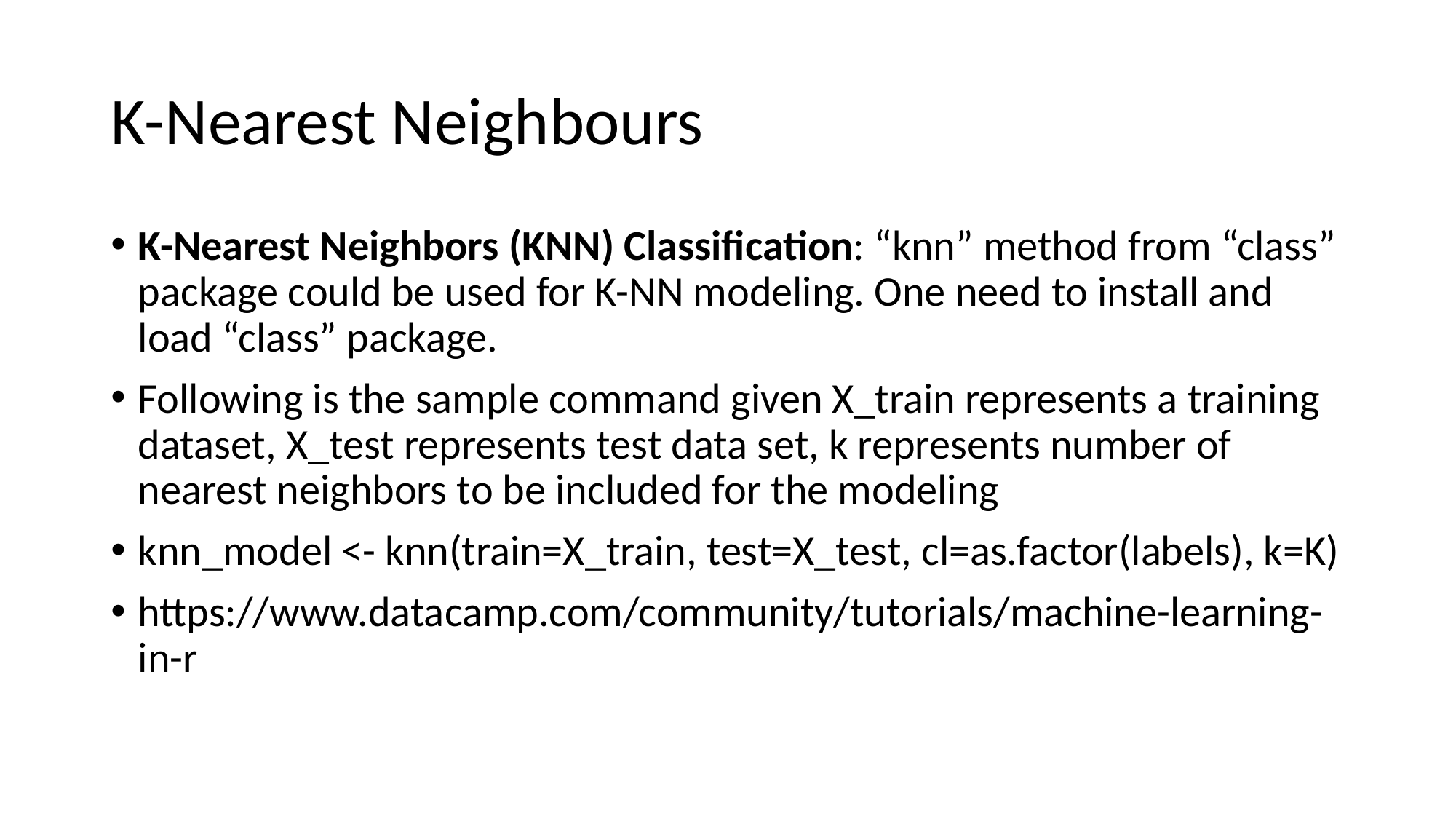

# K-Nearest Neighbours
K-Nearest Neighbors (KNN) Classification: “knn” method from “class” package could be used for K-NN modeling. One need to install and load “class” package.
Following is the sample command given X_train represents a training dataset, X_test represents test data set, k represents number of nearest neighbors to be included for the modeling
knn_model <- knn(train=X_train, test=X_test, cl=as.factor(labels), k=K)
https://www.datacamp.com/community/tutorials/machine-learning-in-r